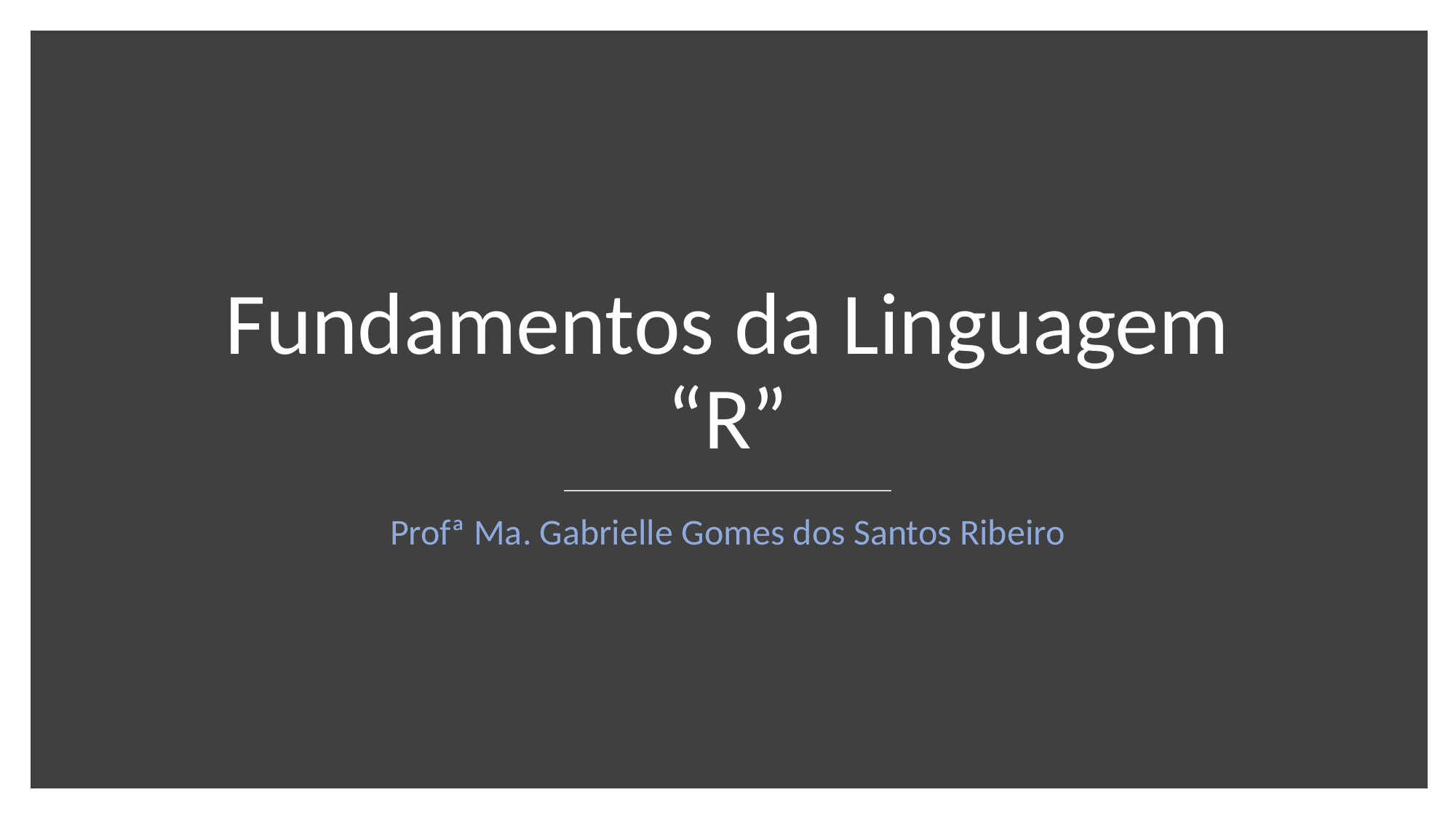

# Fundamentos da Linguagem “R”
Profª Ma. Gabrielle Gomes dos Santos Ribeiro